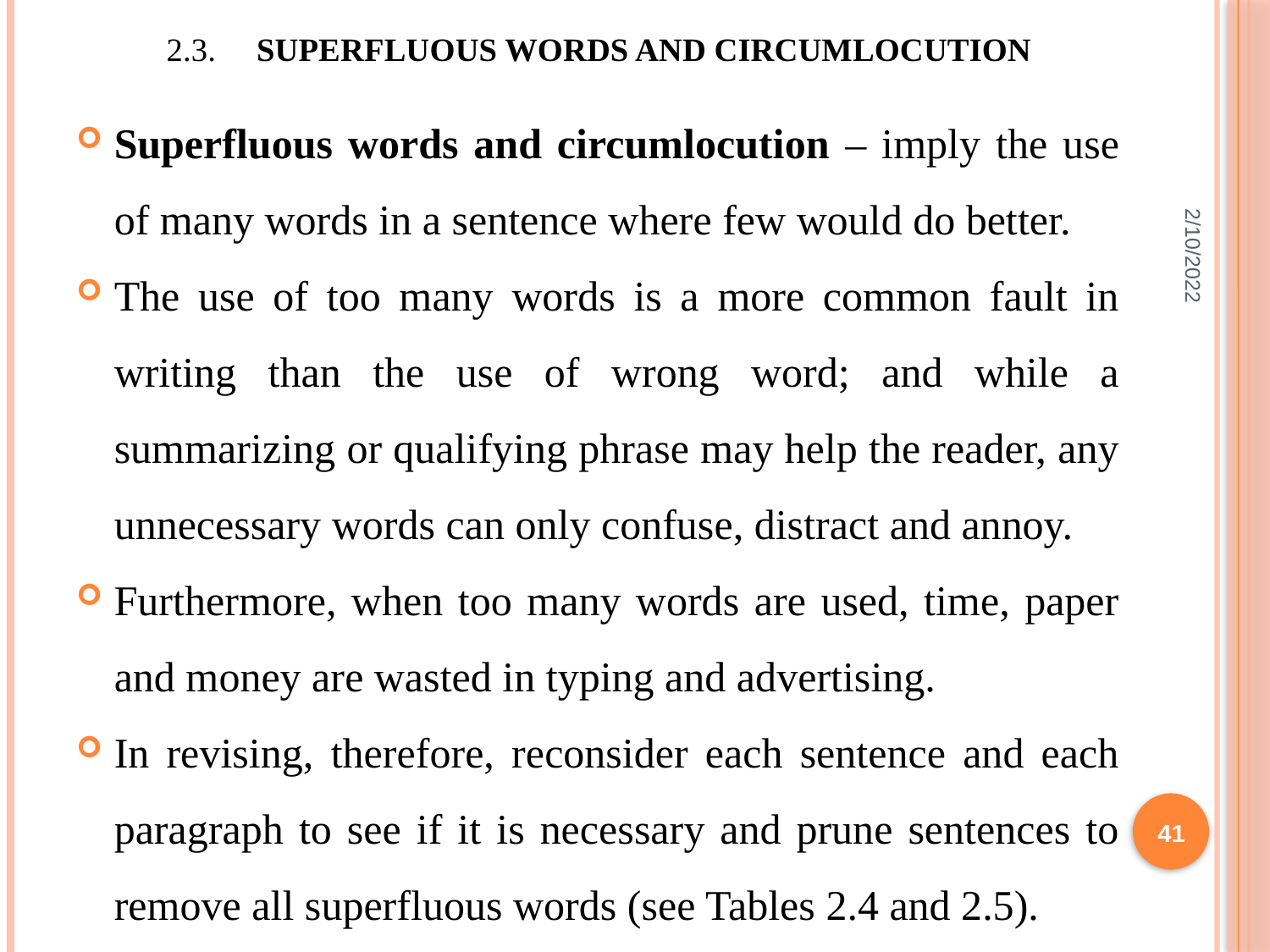

# 2.3.	  Superfluous words and circumlocution
Superfluous words and circumlocution – imply the use of many words in a sentence where few would do better.
The use of too many words is a more common fault in writing than the use of wrong word; and while a summarizing or qualifying phrase may help the reader, any unnecessary words can only confuse, distract and annoy.
Furthermore, when too many words are used, time, paper and money are wasted in typing and advertising.
In revising, therefore, reconsider each sentence and each paragraph to see if it is necessary and prune sentences to remove all superfluous words (see Tables 2.4 and 2.5).

2/10/2022
41